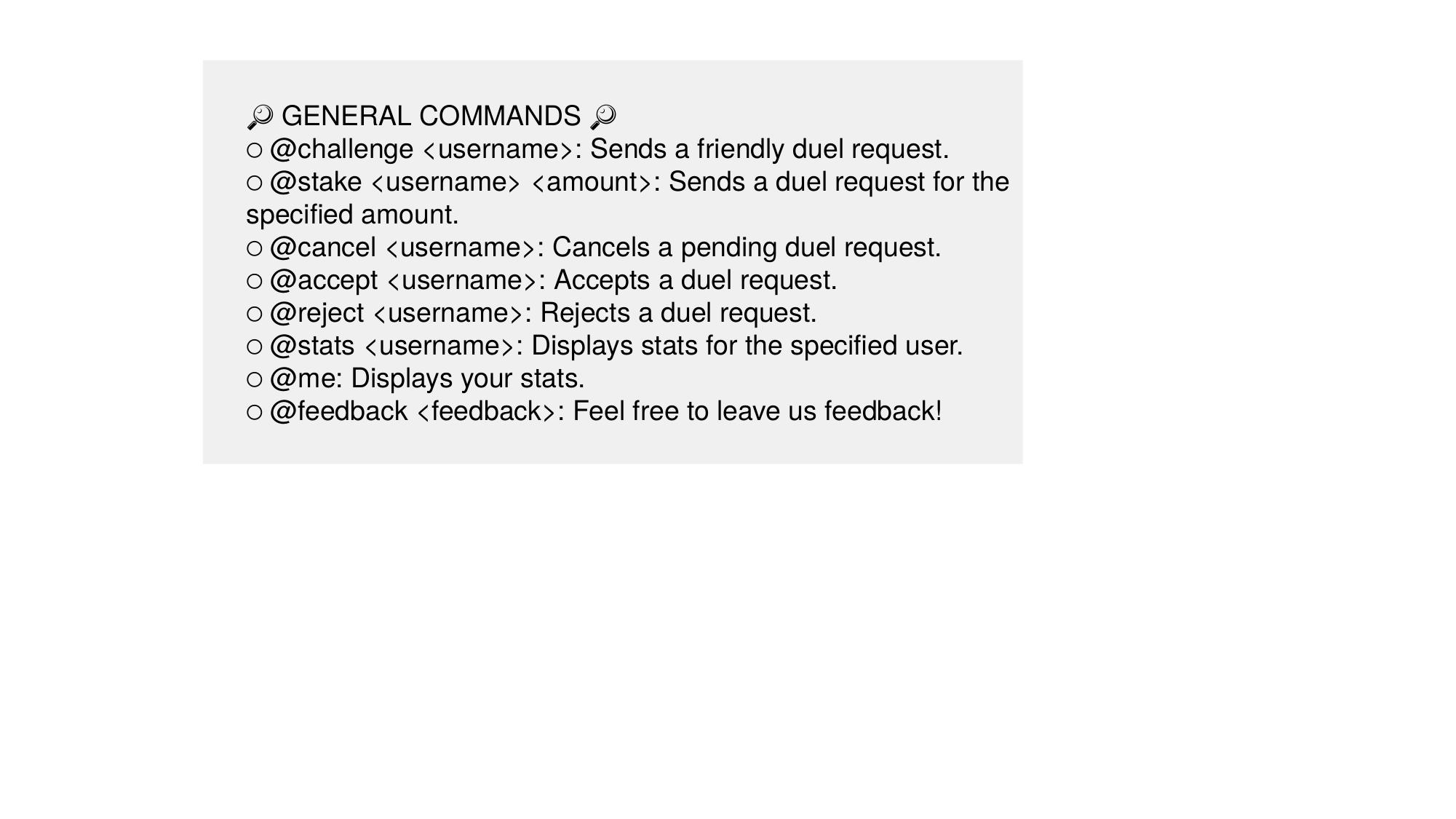

🔎 GENERAL COMMANDS 🔎
⚪ @challenge <username>: Sends a friendly duel request.
⚪ @stake <username> <amount>: Sends a duel request for the specified amount.
⚪ @cancel <username>: Cancels a pending duel request.
⚪ @accept <username>: Accepts a duel request.
⚪ @reject <username>: Rejects a duel request.
⚪ @stats <username>: Displays stats for the specified user.
⚪ @me: Displays your stats.
⚪ @feedback <feedback>: Feel free to leave us feedback!